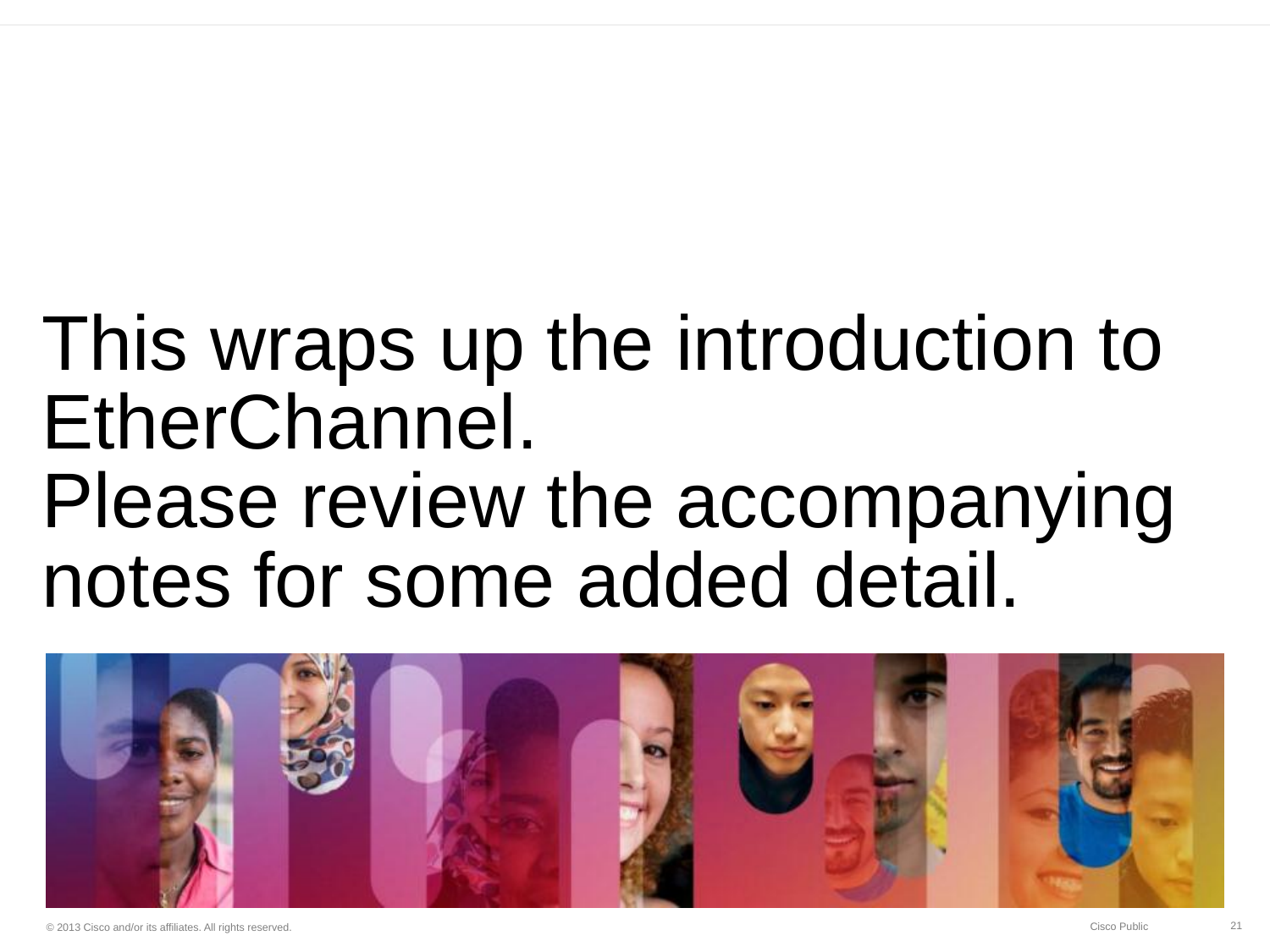

# This wraps up the introduction to EtherChannel. Please review the accompanying notes for some added detail.